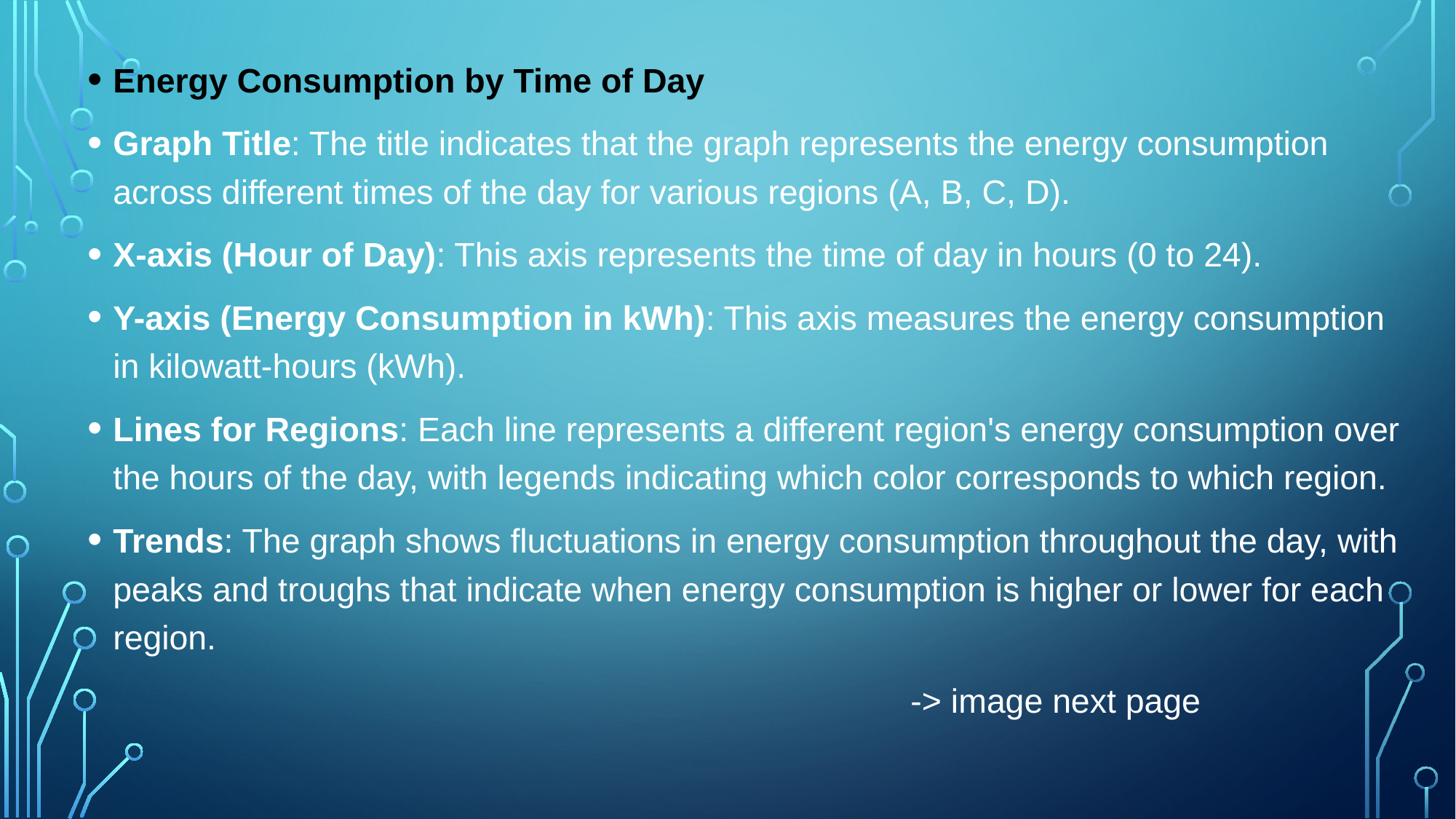

Energy Consumption by Time of Day
Graph Title: The title indicates that the graph represents the energy consumption across different times of the day for various regions (A, B, C, D).
X-axis (Hour of Day): This axis represents the time of day in hours (0 to 24).
Y-axis (Energy Consumption in kWh): This axis measures the energy consumption in kilowatt-hours (kWh).
Lines for Regions: Each line represents a different region's energy consumption over the hours of the day, with legends indicating which color corresponds to which region.
Trends: The graph shows fluctuations in energy consumption throughout the day, with peaks and troughs that indicate when energy consumption is higher or lower for each region.
                                                                                       -> image next page